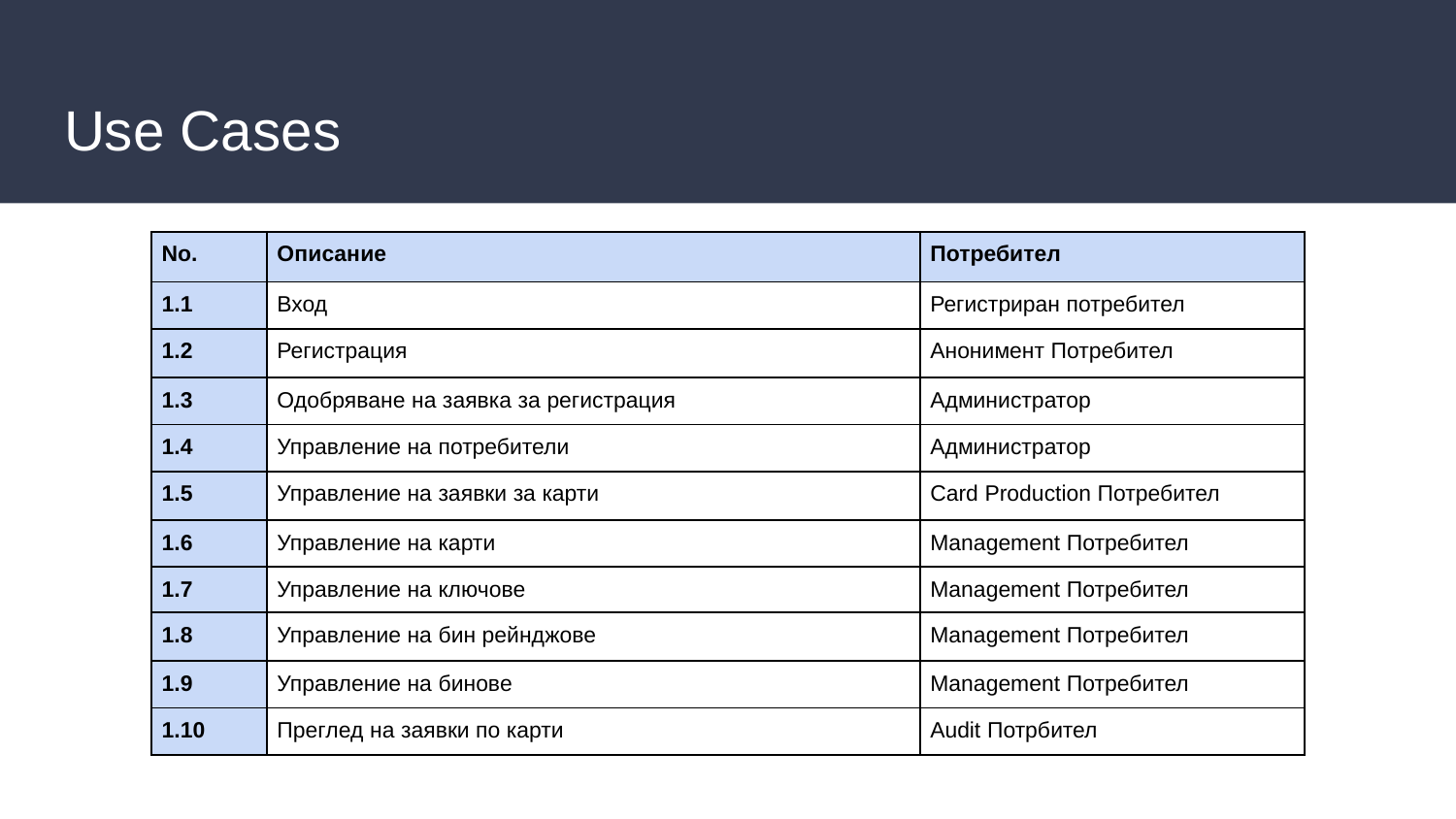

# Use Cases
| No. | Описание | Потребител |
| --- | --- | --- |
| 1.1 | Вход | Регистриран потребител |
| 1.2 | Регистрация | Анонимент Потребител |
| 1.3 | Одобряване на заявка за регистрация | Администратор |
| 1.4 | Управление на потребители | Администратор |
| 1.5 | Управление на заявки за карти | Card Production Потребител |
| 1.6 | Управление на карти | Management Потребител |
| 1.7 | Управление на ключове | Management Потребител |
| 1.8 | Управление на бин рейнджове | Management Потребител |
| 1.9 | Управление на бинове | Management Потребител |
| 1.10 | Преглед на заявки по карти | Audit Потрбител |